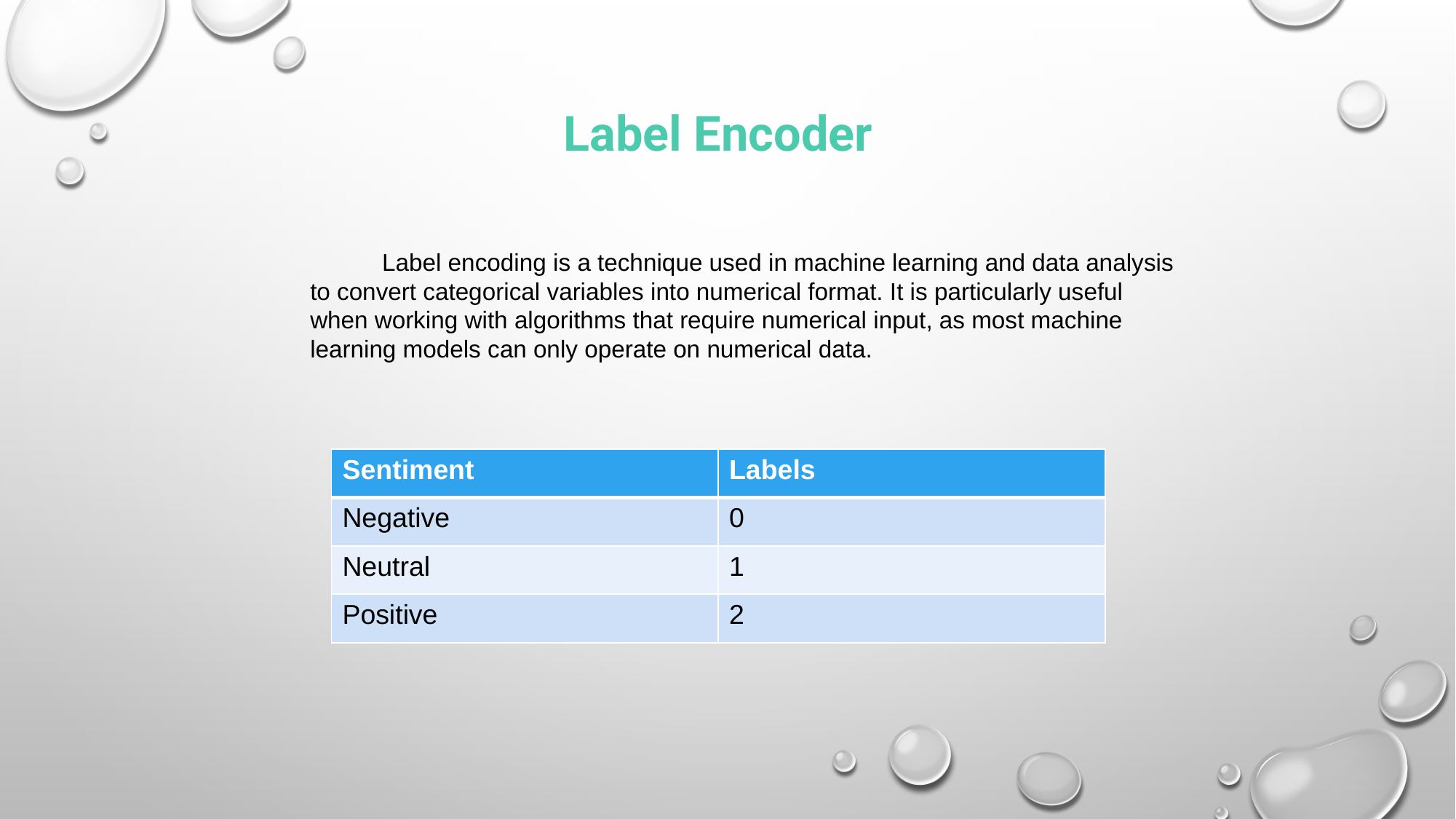

Label Encoder
            Label encoding is a technique used in machine learning and data analysis to convert categorical variables into numerical format. It is particularly useful when working with algorithms that require numerical input, as most machine learning models can only operate on numerical data.
| Sentiment | Labels |
| --- | --- |
| Negative | 0 |
| Neutral | 1 |
| Positive | 2 |